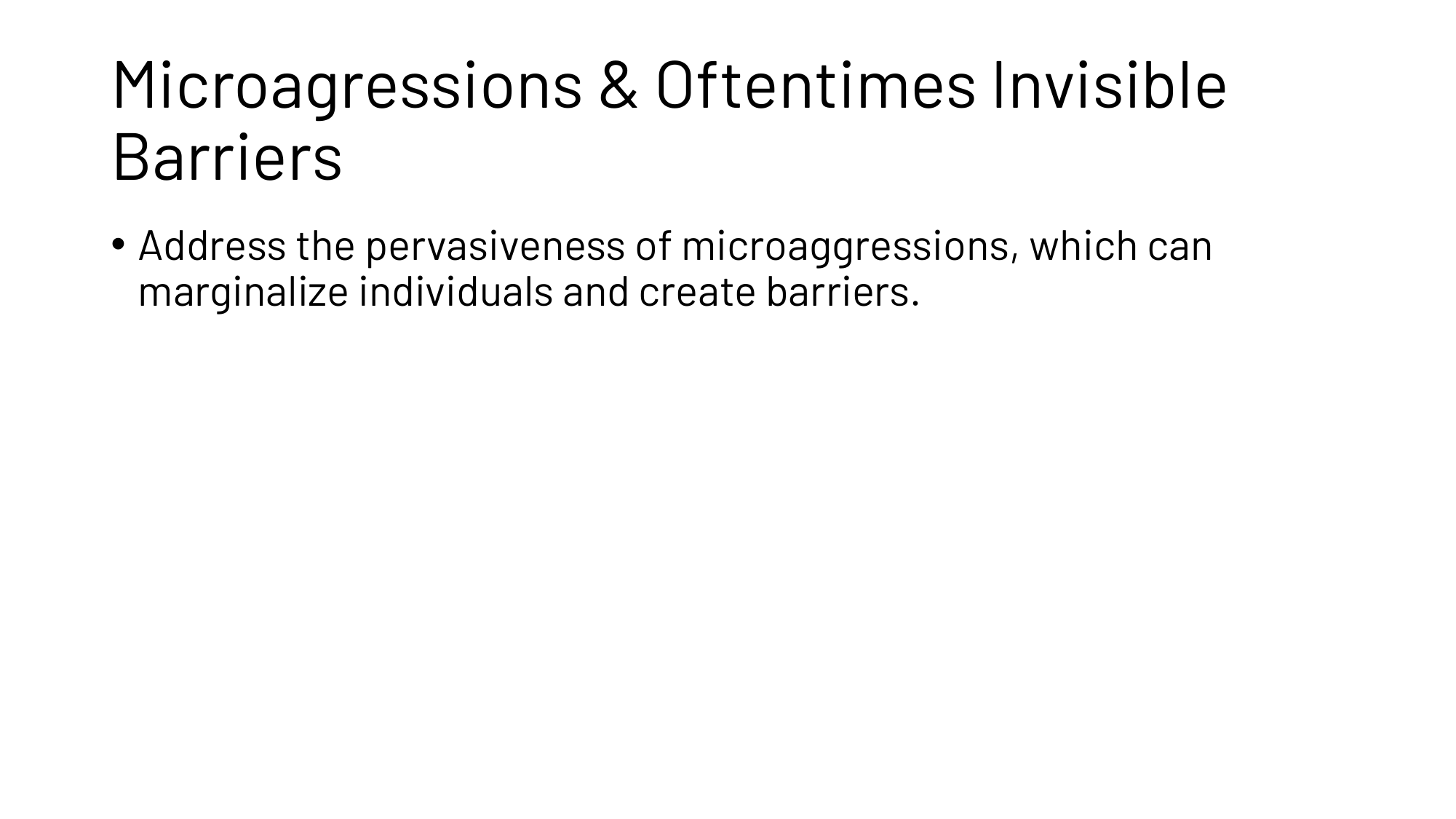

# Microagressions & Oftentimes Invisible Barriers
Address the pervasiveness of microaggressions, which can marginalize individuals and create barriers.